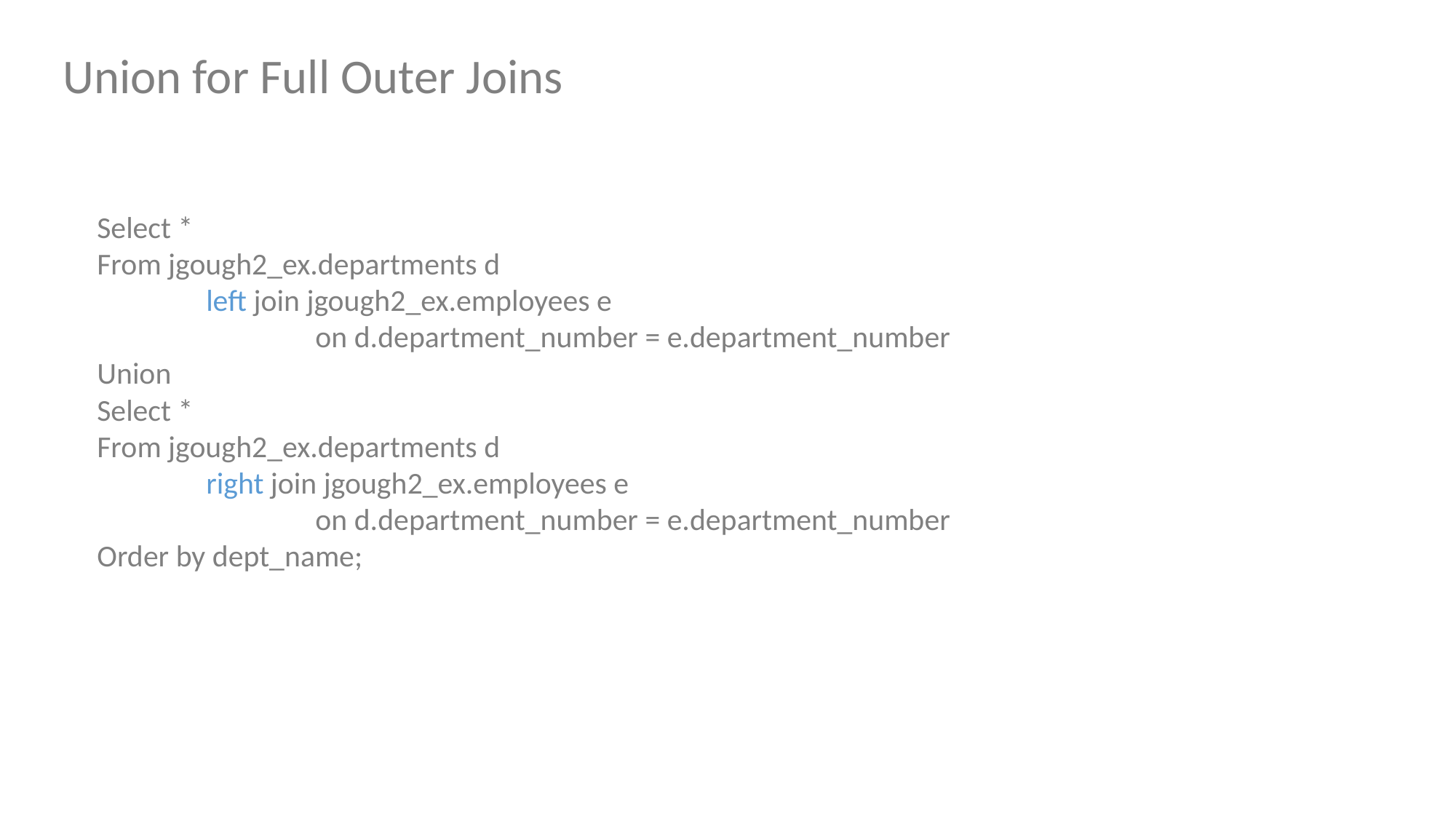

Union for Full Outer Joins
Select *
From jgough2_ex.departments d
	left join jgough2_ex.employees e
		on d.department_number = e.department_number
Union
Select *
From jgough2_ex.departments d
	right join jgough2_ex.employees e
		on d.department_number = e.department_number
Order by dept_name;